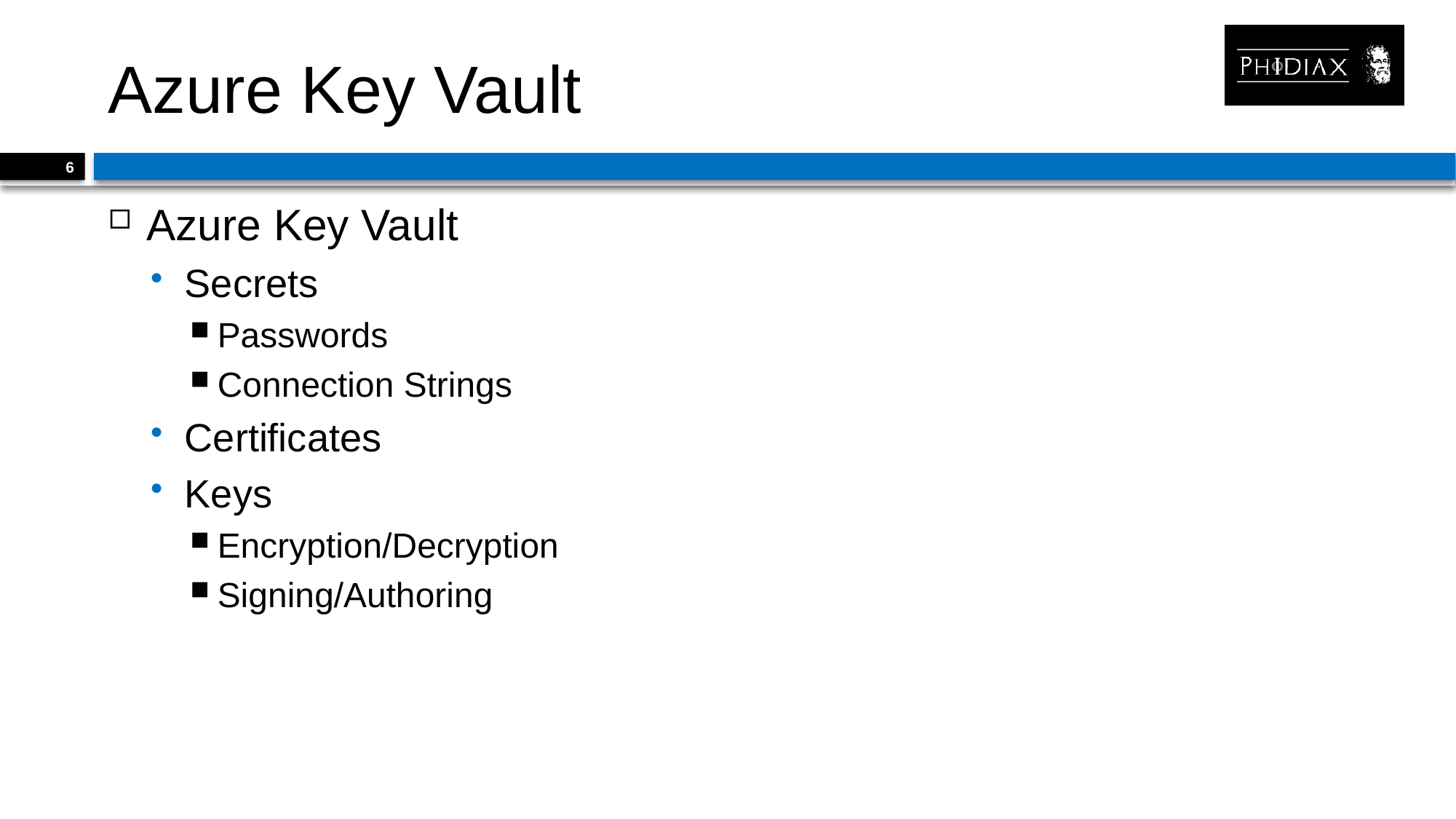

# Azure Key Vault
6
Azure Key Vault
Secrets
Passwords
Connection Strings
Certificates
Keys
Encryption/Decryption
Signing/Authoring